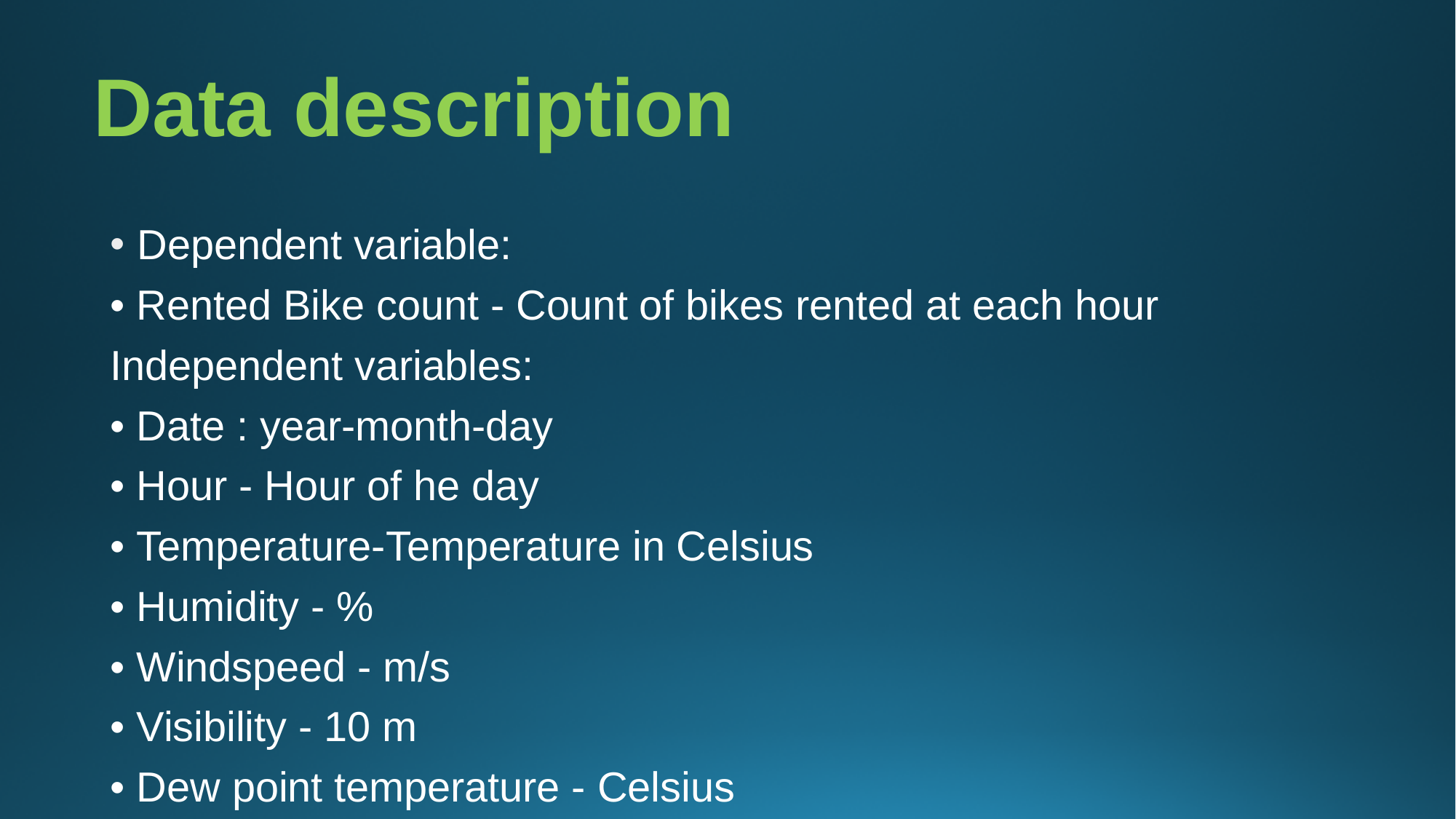

# Data description
Dependent variable:
• Rented Bike count - Count of bikes rented at each hour
Independent variables:
• Date : year-month-day
• Hour - Hour of he day
• Temperature-Temperature in Celsius
• Humidity - %
• Windspeed - m/s
• Visibility - 10 m
• Dew point temperature - Celsius